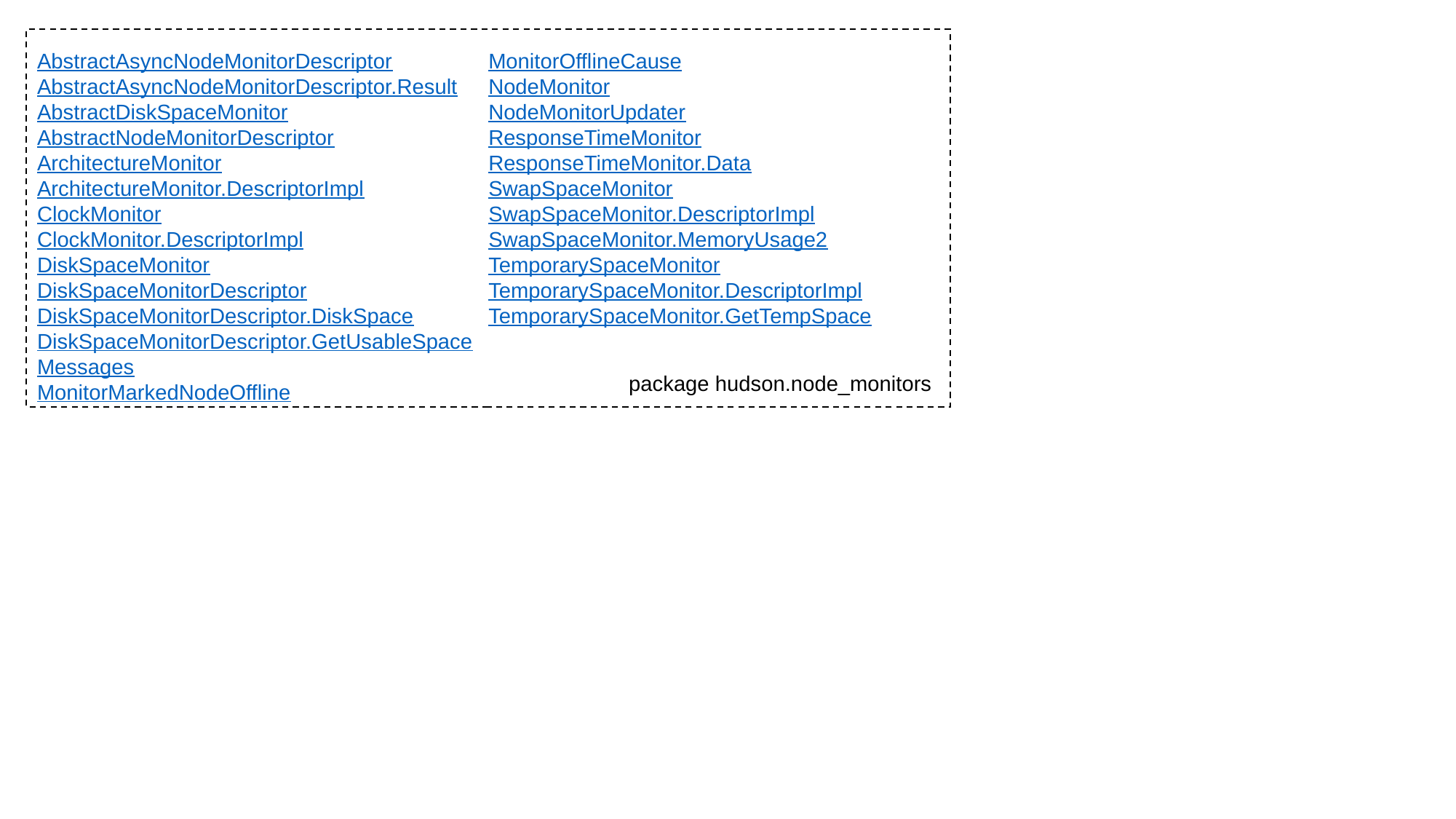

AbstractAsyncNodeMonitorDescriptor
AbstractAsyncNodeMonitorDescriptor.Result
AbstractDiskSpaceMonitor
AbstractNodeMonitorDescriptor
ArchitectureMonitor
ArchitectureMonitor.DescriptorImpl
ClockMonitor
ClockMonitor.DescriptorImpl
DiskSpaceMonitor
DiskSpaceMonitorDescriptor
DiskSpaceMonitorDescriptor.DiskSpace
DiskSpaceMonitorDescriptor.GetUsableSpace
Messages
MonitorMarkedNodeOffline
MonitorOfflineCause
NodeMonitor
NodeMonitorUpdater
ResponseTimeMonitor
ResponseTimeMonitor.Data
SwapSpaceMonitor
SwapSpaceMonitor.DescriptorImpl
SwapSpaceMonitor.MemoryUsage2
TemporarySpaceMonitor
TemporarySpaceMonitor.DescriptorImpl
TemporarySpaceMonitor.GetTempSpace
package hudson.node_monitors